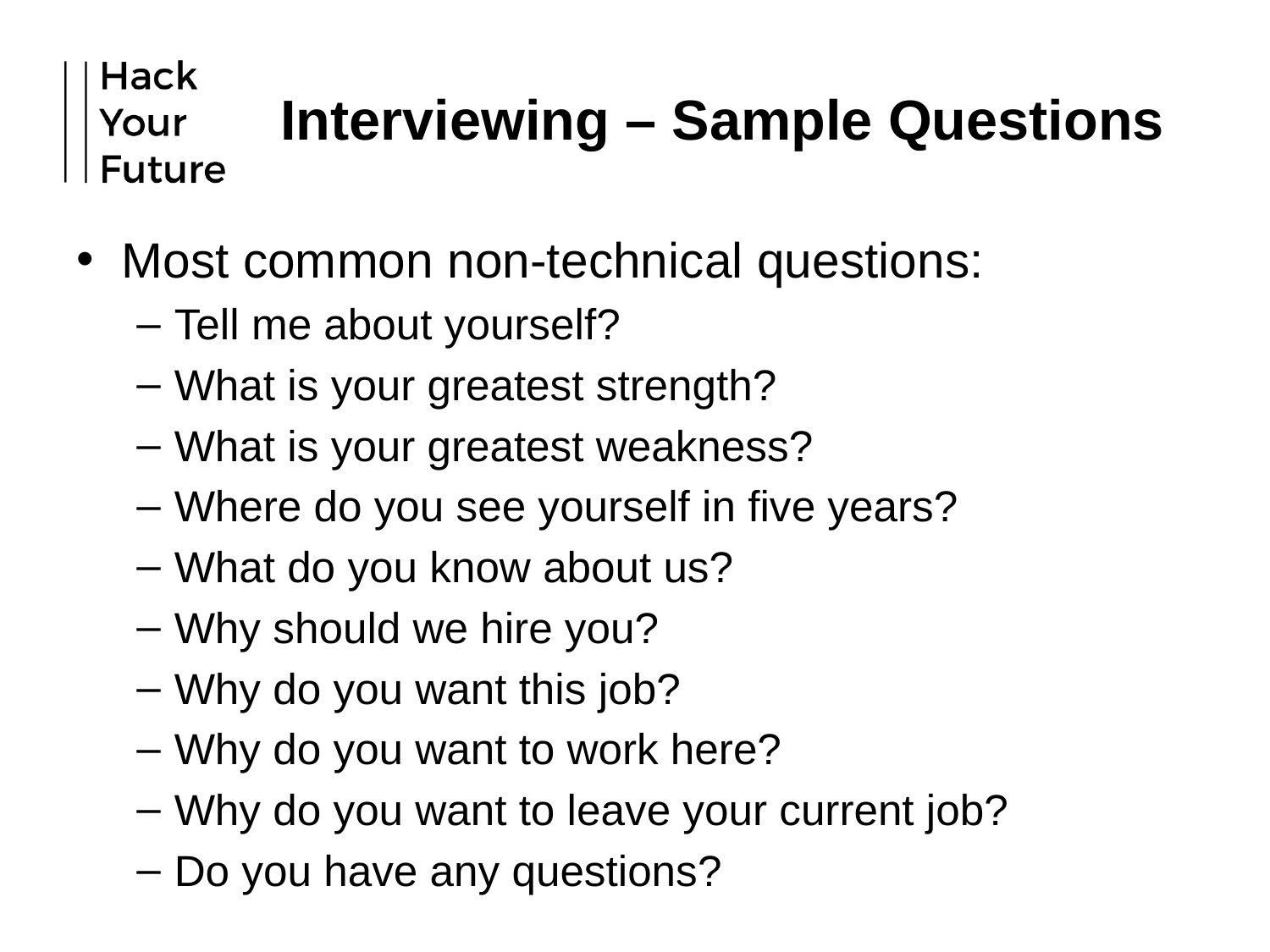

# Interviewing – Sample Questions
Most common non-technical questions:
Tell me about yourself?
What is your greatest strength?
What is your greatest weakness?
Where do you see yourself in five years?
What do you know about us?
Why should we hire you?
Why do you want this job?
Why do you want to work here?
Why do you want to leave your current job?
Do you have any questions?